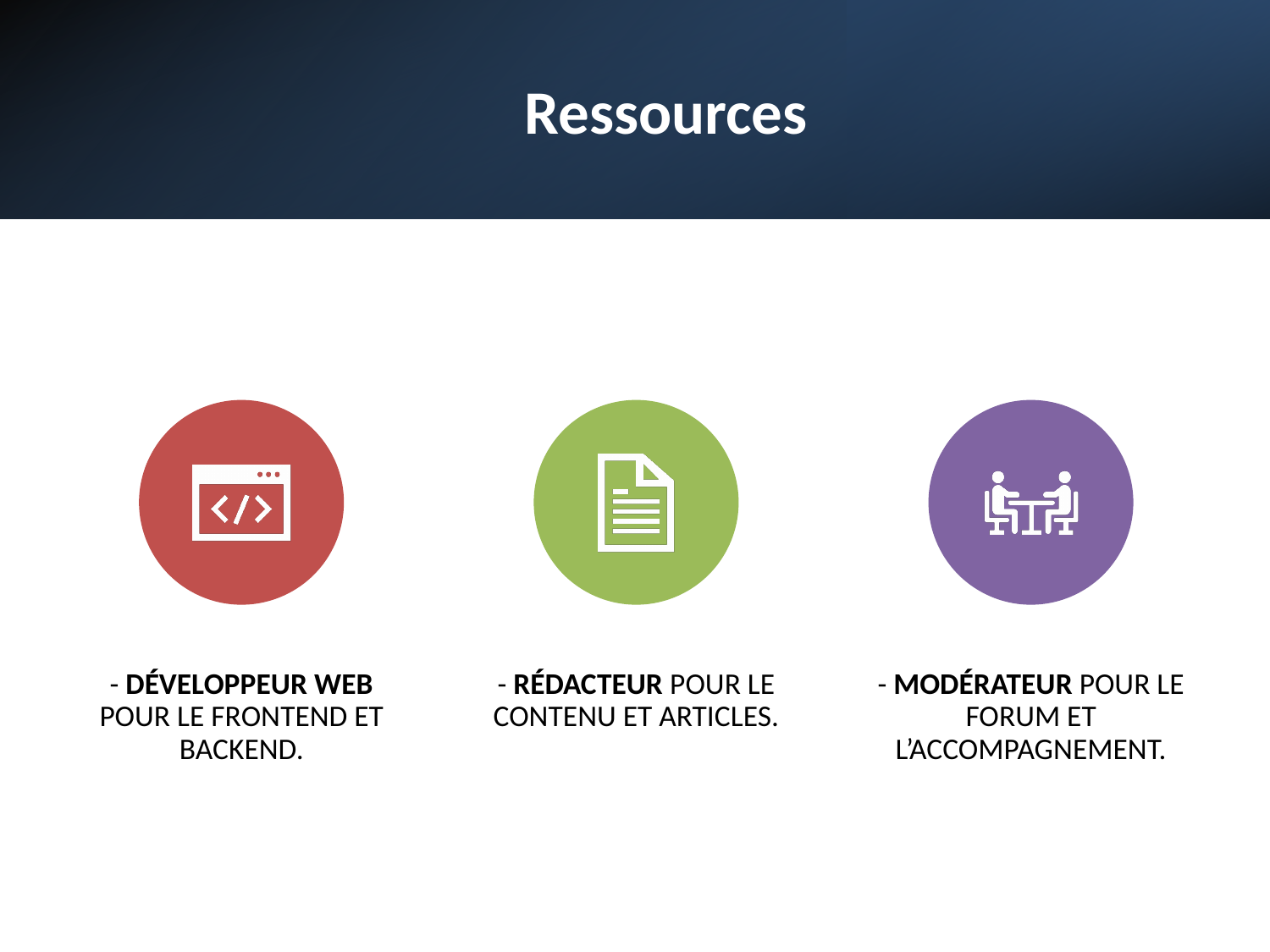

# Ressources
- Développeur web pour le frontend et backend.
- Rédacteur pour le contenu et articles.
- Modérateur pour le forum et l’accompagnement.